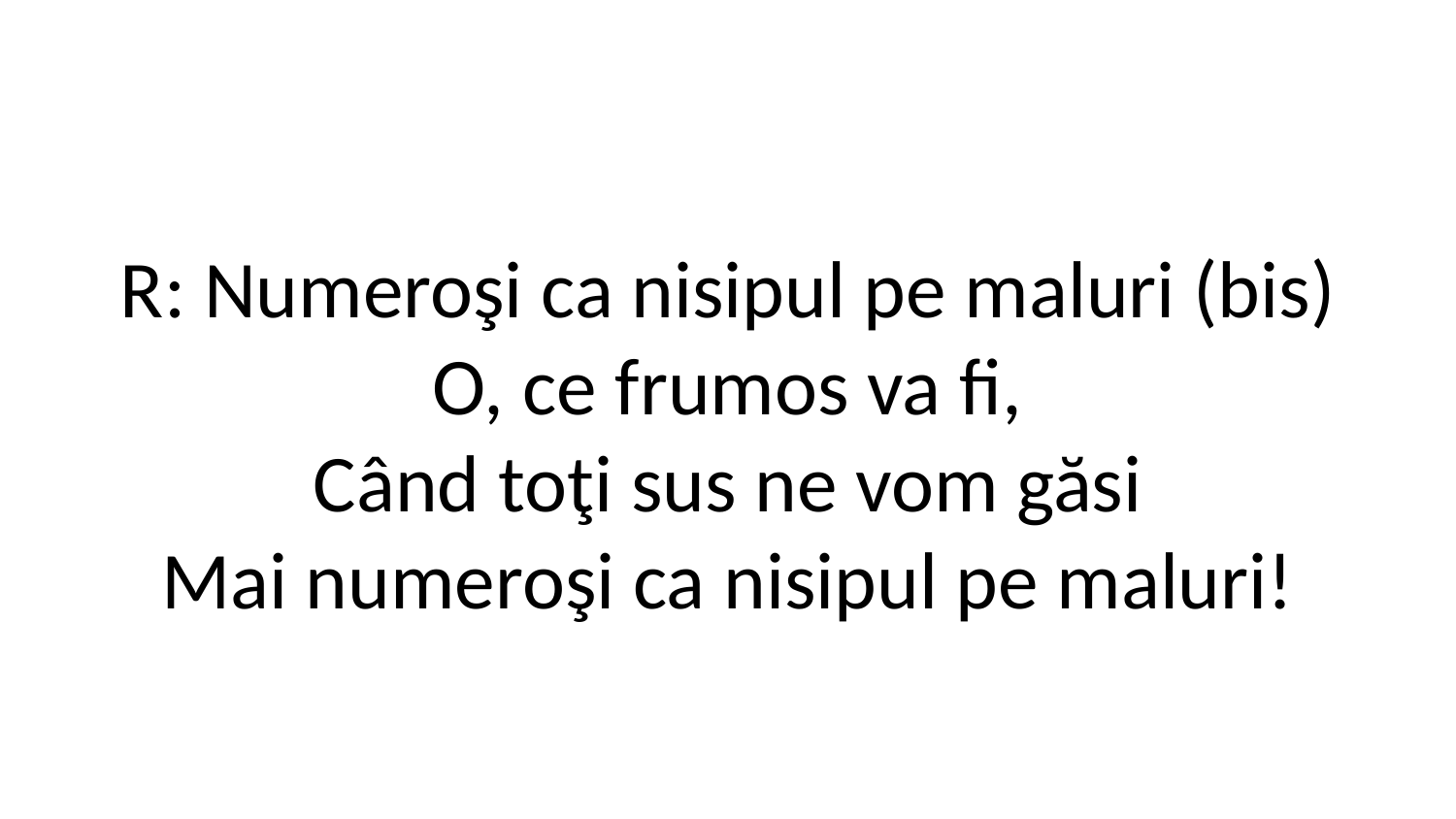

R: Numeroşi ca nisipul pe maluri (bis)
O, ce frumos va fi,
Când toţi sus ne vom găsi
Mai numeroşi ca nisipul pe maluri!